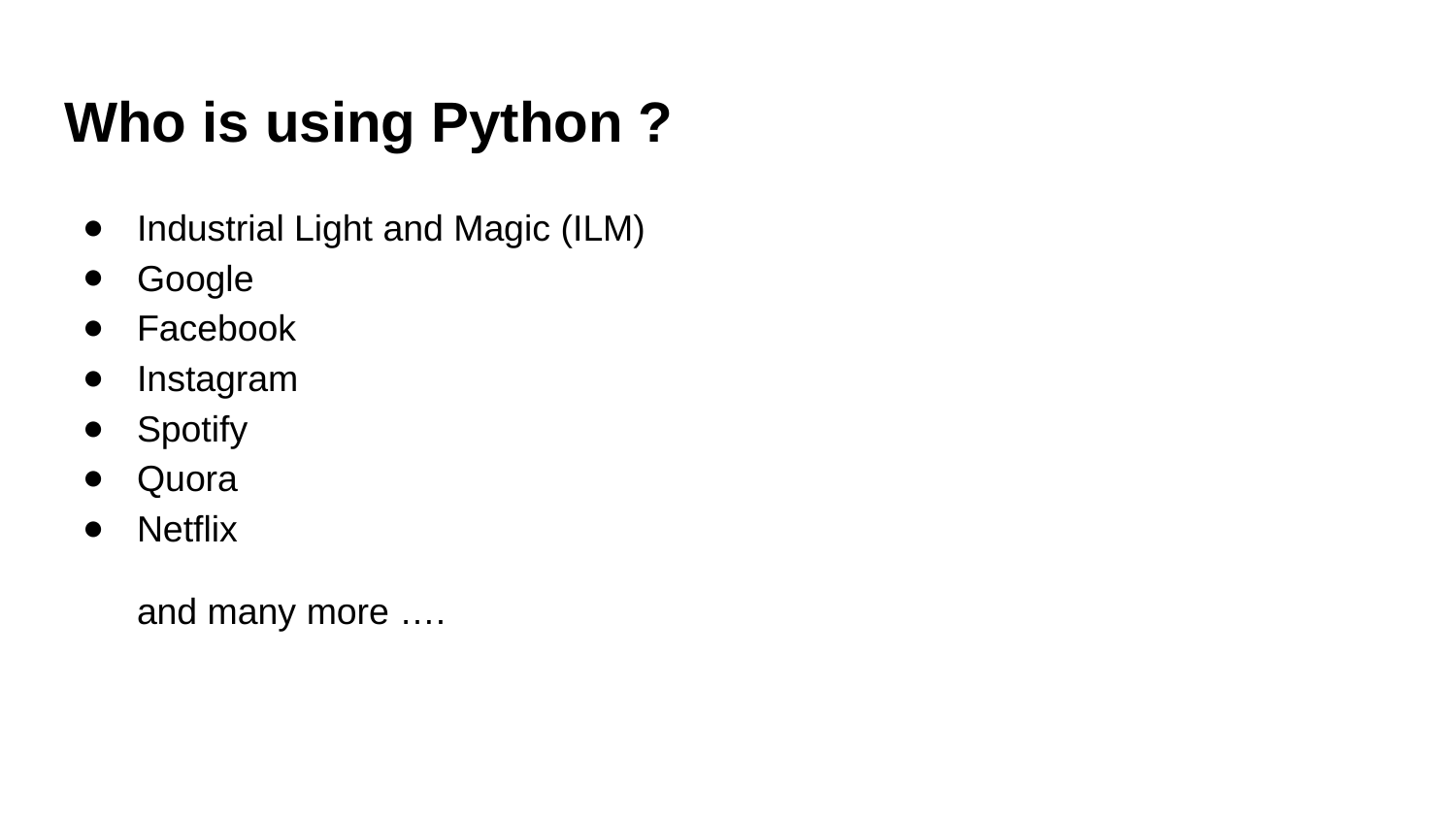

# Who is using Python ?
Industrial Light and Magic (ILM)
Google
Facebook
Instagram
Spotify
Quora
Netflix
and many more ….